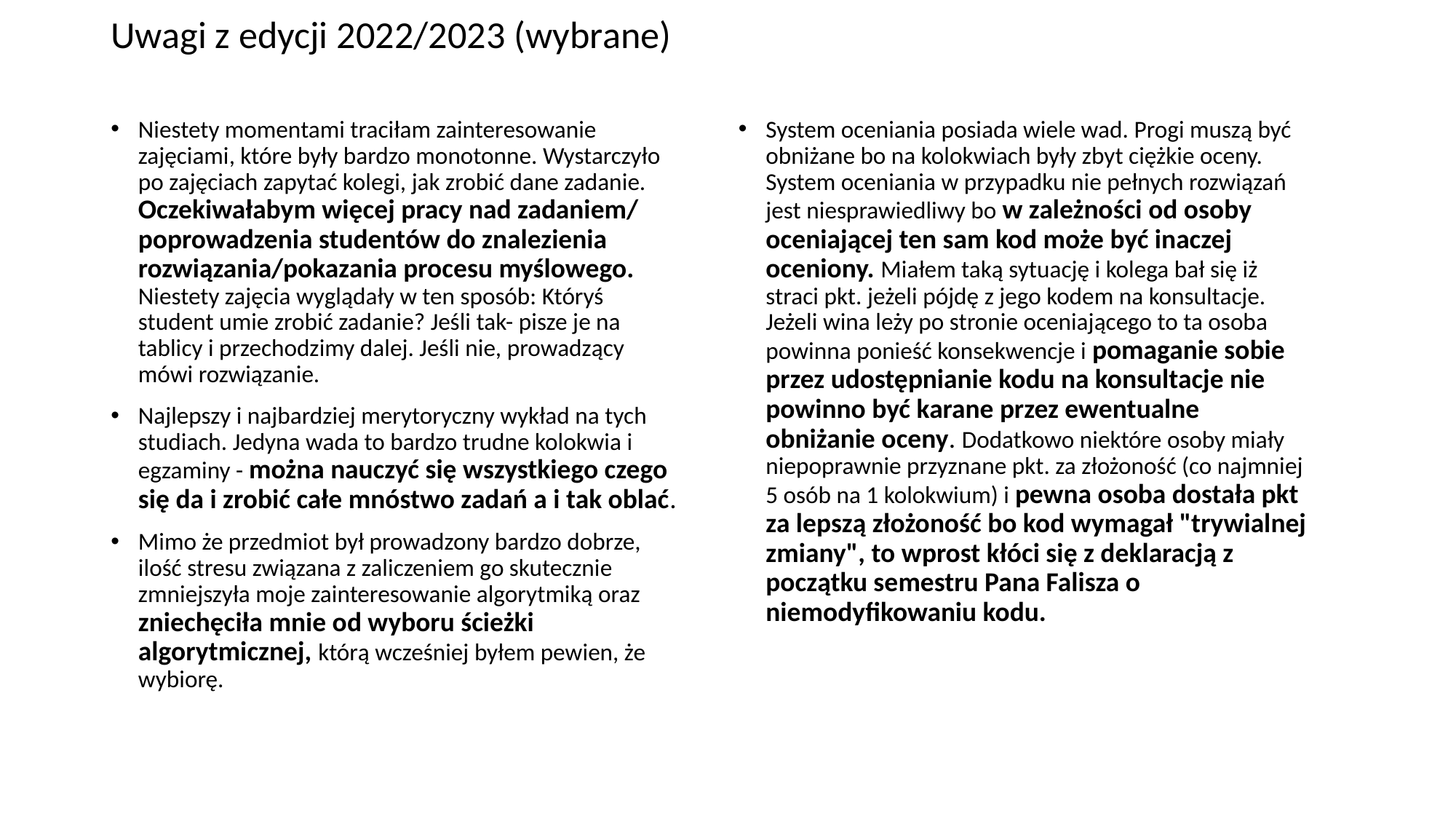

# Uwagi z edycji 2022/2023 (wybrane)
System oceniania posiada wiele wad. Progi muszą być obniżane bo na kolokwiach były zbyt ciężkie oceny. System oceniania w przypadku nie pełnych rozwiązań jest niesprawiedliwy bo w zależności od osoby oceniającej ten sam kod może być inaczej oceniony. Miałem taką sytuację i kolega bał się iż straci pkt. jeżeli pójdę z jego kodem na konsultacje. Jeżeli wina leży po stronie oceniającego to ta osoba powinna ponieść konsekwencje i pomaganie sobie przez udostępnianie kodu na konsultacje nie powinno być karane przez ewentualne obniżanie oceny. Dodatkowo niektóre osoby miały niepoprawnie przyznane pkt. za złożoność (co najmniej 5 osób na 1 kolokwium) i pewna osoba dostała pkt za lepszą złożoność bo kod wymagał "trywialnej zmiany", to wprost kłóci się z deklaracją z początku semestru Pana Falisza o niemodyfikowaniu kodu.
Niestety momentami traciłam zainteresowanie zajęciami, które były bardzo monotonne. Wystarczyło po zajęciach zapytać kolegi, jak zrobić dane zadanie. Oczekiwałabym więcej pracy nad zadaniem/ poprowadzenia studentów do znalezienia rozwiązania/pokazania procesu myślowego. Niestety zajęcia wyglądały w ten sposób: Któryś student umie zrobić zadanie? Jeśli tak- pisze je na tablicy i przechodzimy dalej. Jeśli nie, prowadzący mówi rozwiązanie.
Najlepszy i najbardziej merytoryczny wykład na tych studiach. Jedyna wada to bardzo trudne kolokwia i egzaminy - można nauczyć się wszystkiego czego się da i zrobić całe mnóstwo zadań a i tak oblać.
Mimo że przedmiot był prowadzony bardzo dobrze, ilość stresu związana z zaliczeniem go skutecznie zmniejszyła moje zainteresowanie algorytmiką oraz zniechęciła mnie od wyboru ścieżki algorytmicznej, którą wcześniej byłem pewien, że wybiorę.